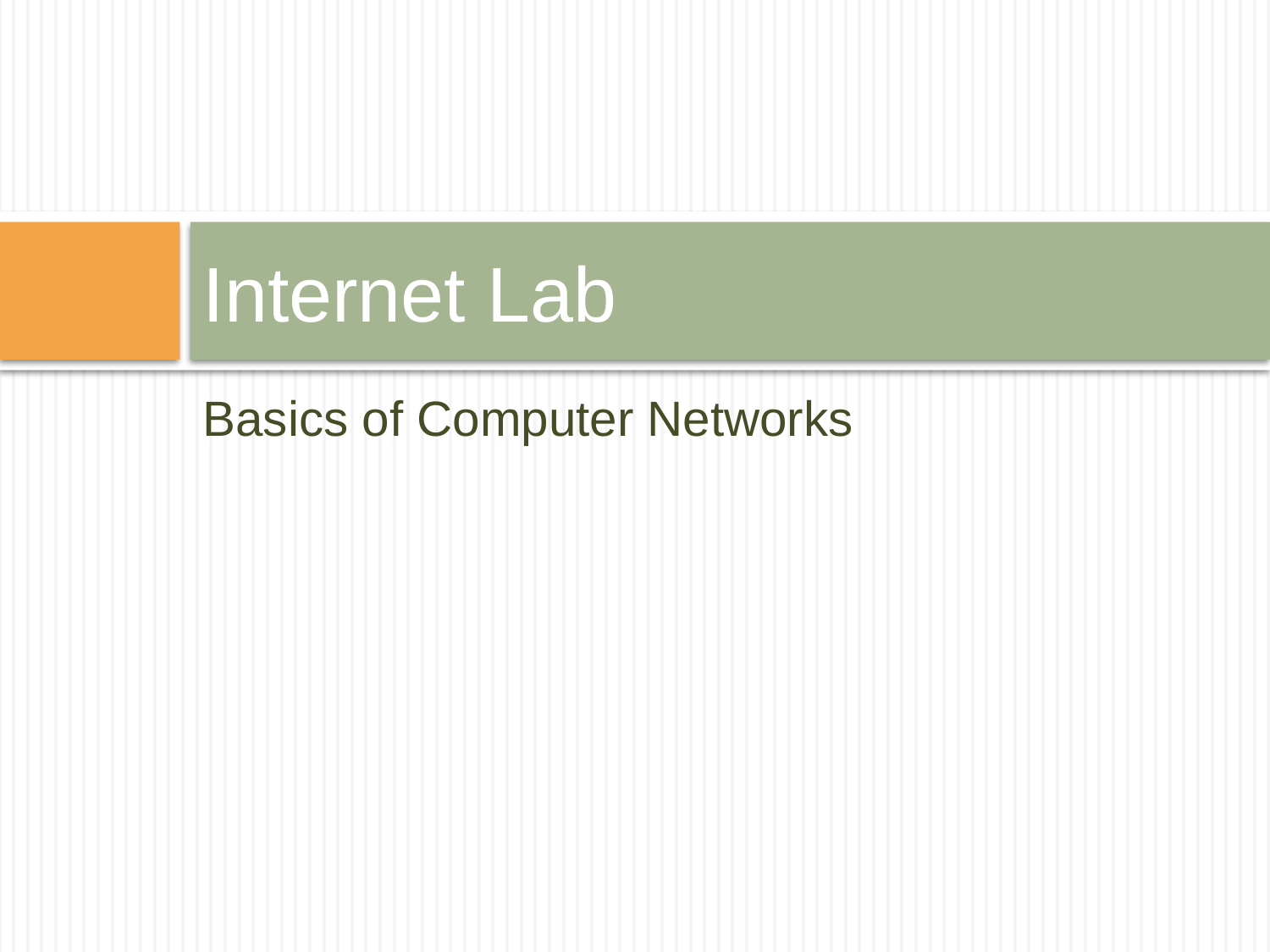

# Internet Lab
Basics of Computer Networks